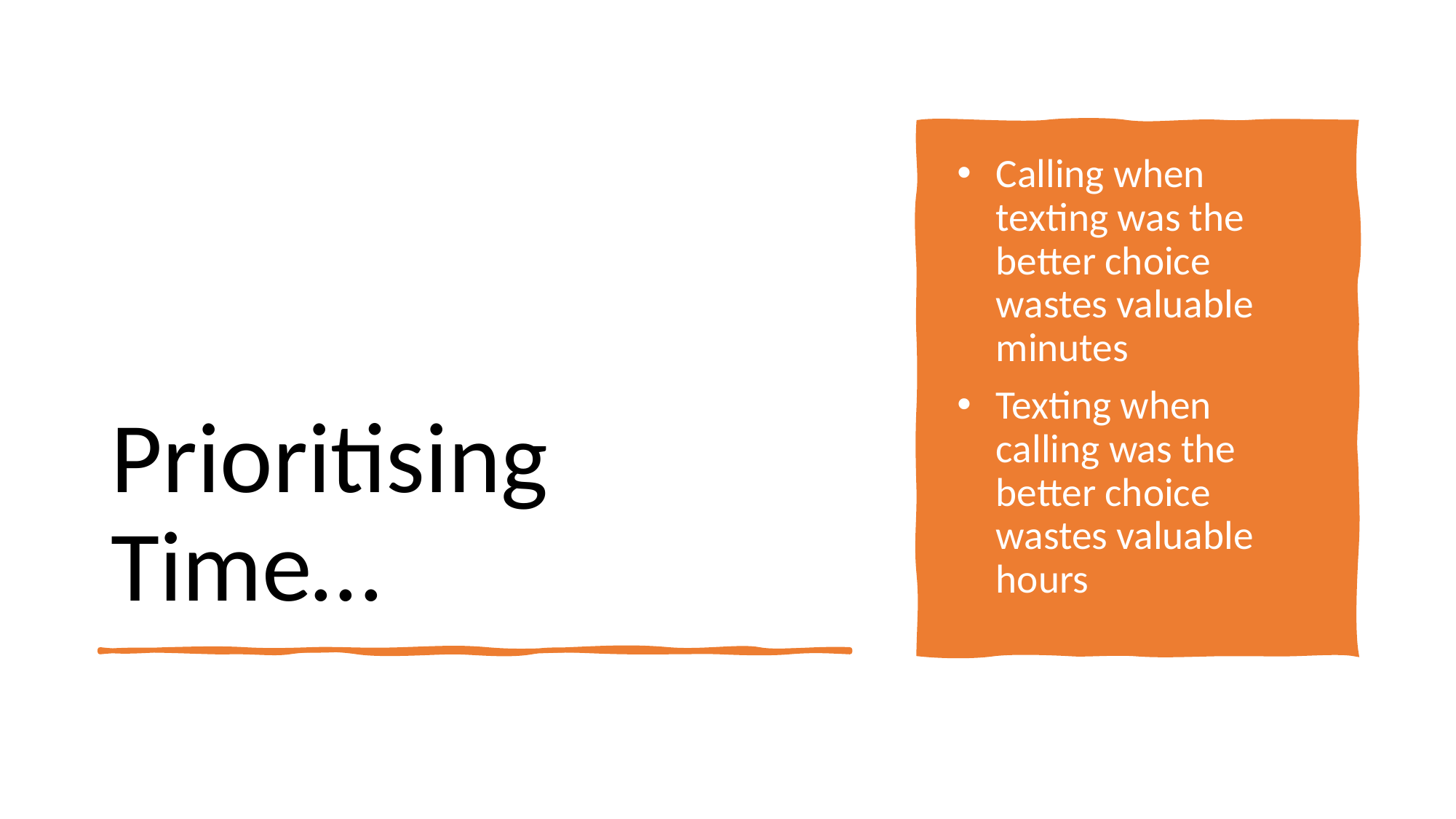

# Prioritising Time…
Calling when texting was the better choice wastes valuable minutes
Texting when calling was the better choice wastes valuable hours